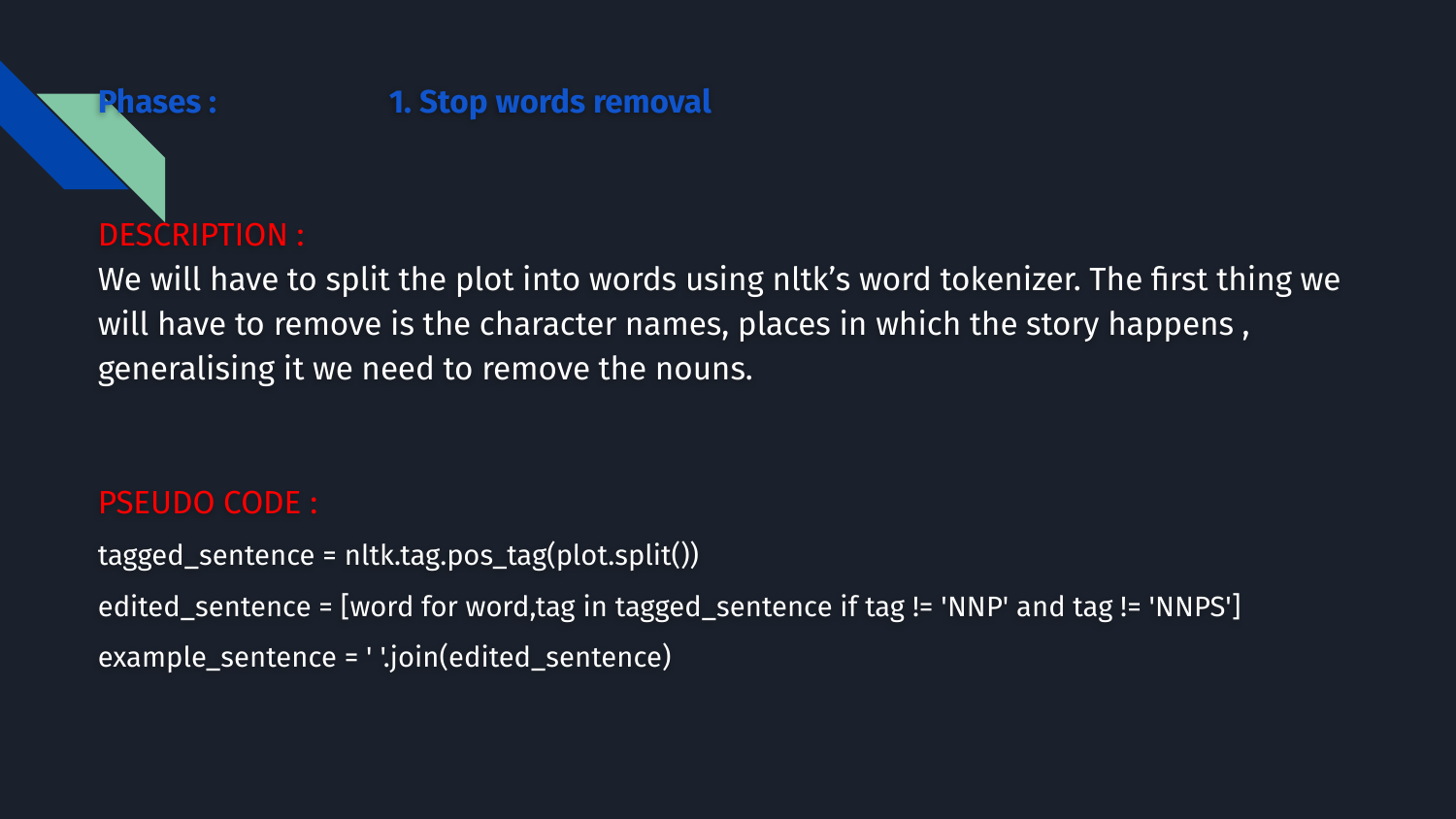

Phases :		1. Stop words removal

DESCRIPTION :
We will have to split the plot into words using nltk’s word tokenizer. The first thing we will have to remove is the character names, places in which the story happens , generalising it we need to remove the nouns.

PSEUDO CODE :
tagged_sentence = nltk.tag.pos_tag(plot.split())
edited_sentence = [word for word,tag in tagged_sentence if tag != 'NNP' and tag != 'NNPS']
example_sentence = ' '.join(edited_sentence)